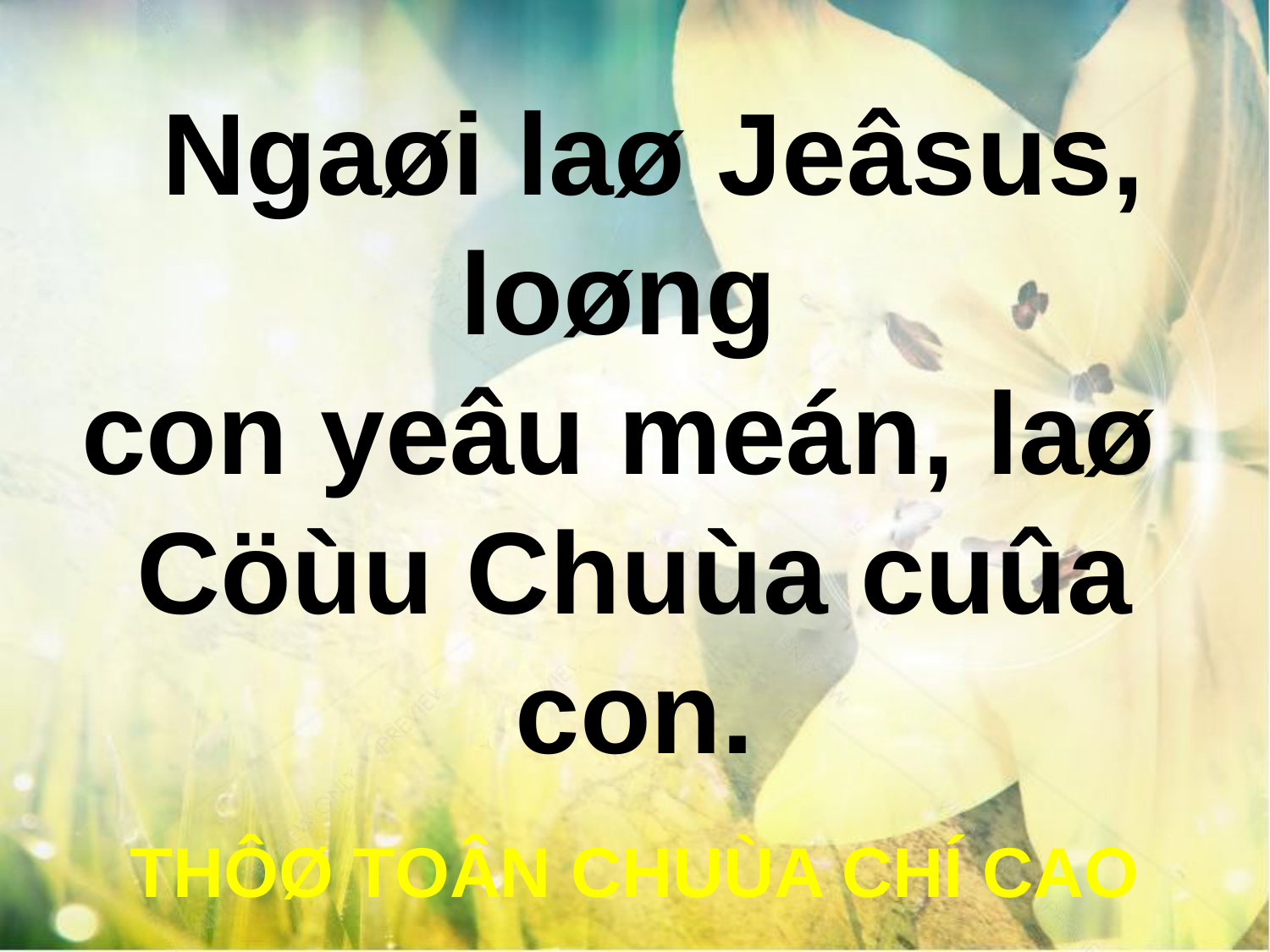

Ngaøi laø Jeâsus, loøng
con yeâu meán, laø
Cöùu Chuùa cuûa con.
THÔØ TOÂN CHUÙA CHÍ CAO